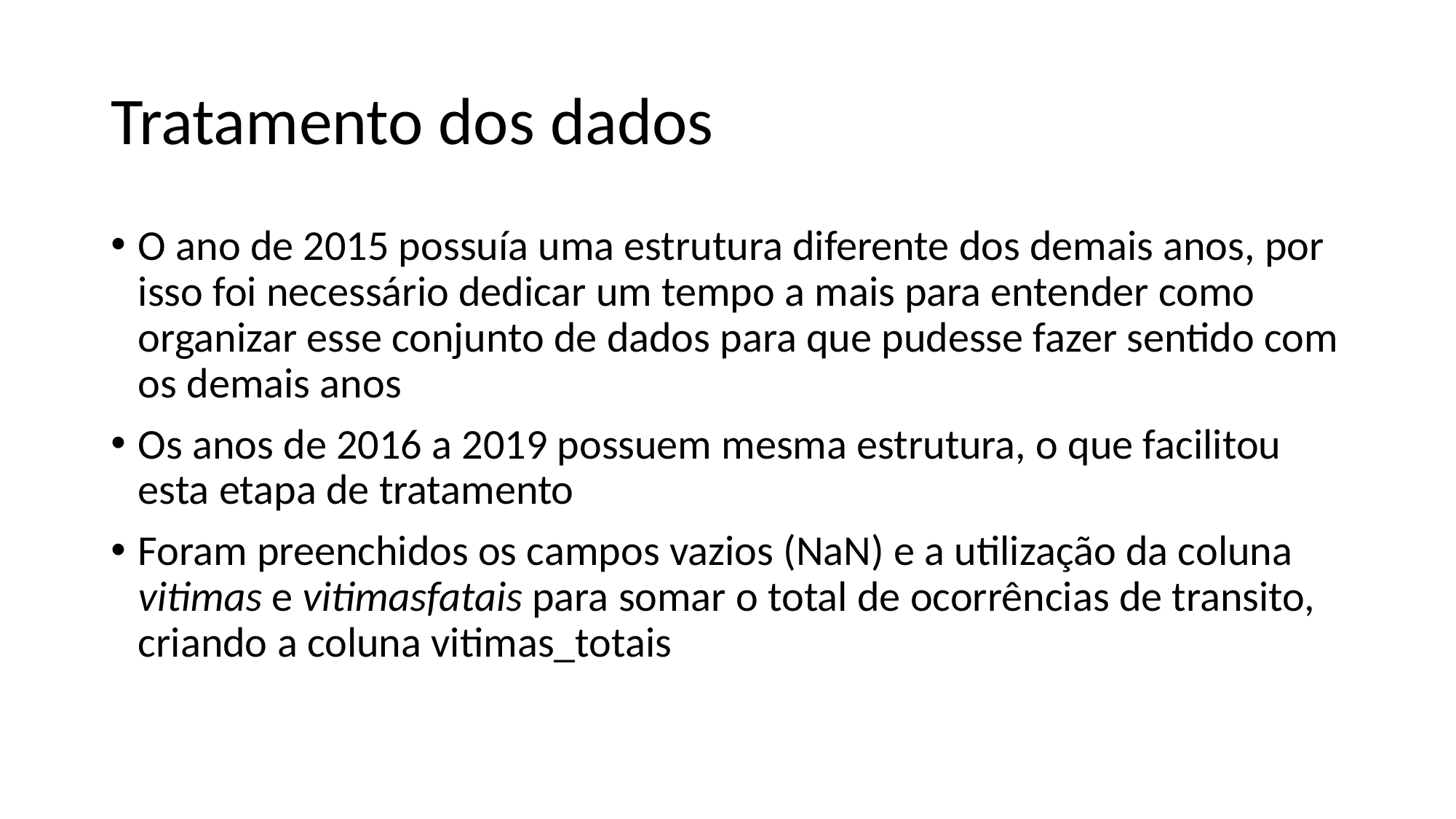

# Tratamento dos dados
O ano de 2015 possuía uma estrutura diferente dos demais anos, por isso foi necessário dedicar um tempo a mais para entender como organizar esse conjunto de dados para que pudesse fazer sentido com os demais anos
Os anos de 2016 a 2019 possuem mesma estrutura, o que facilitou esta etapa de tratamento
Foram preenchidos os campos vazios (NaN) e a utilização da coluna vitimas e vitimasfatais para somar o total de ocorrências de transito, criando a coluna vitimas_totais